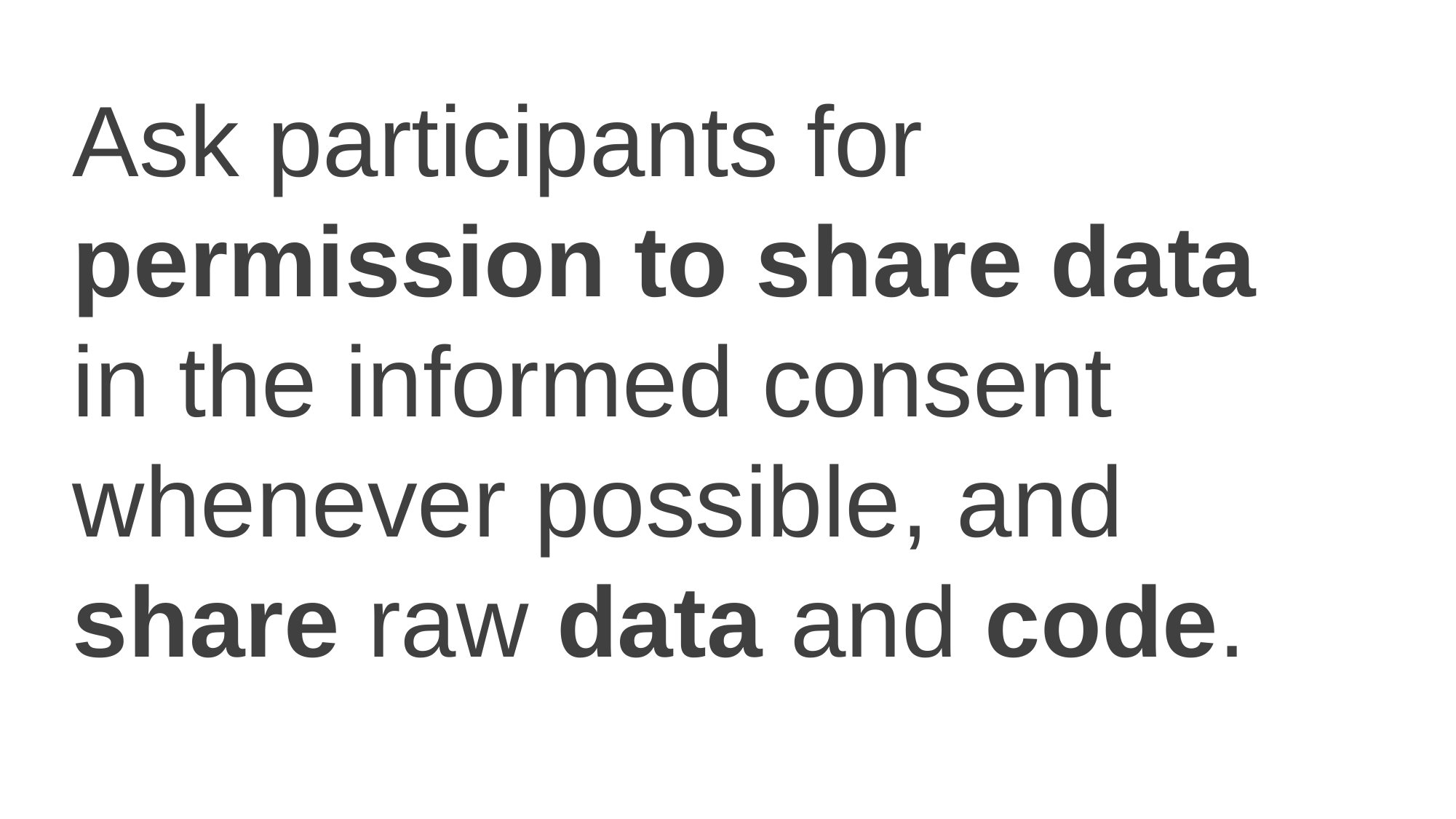

Ask participants for permission to share data in the informed consent whenever possible, and share raw data and code.